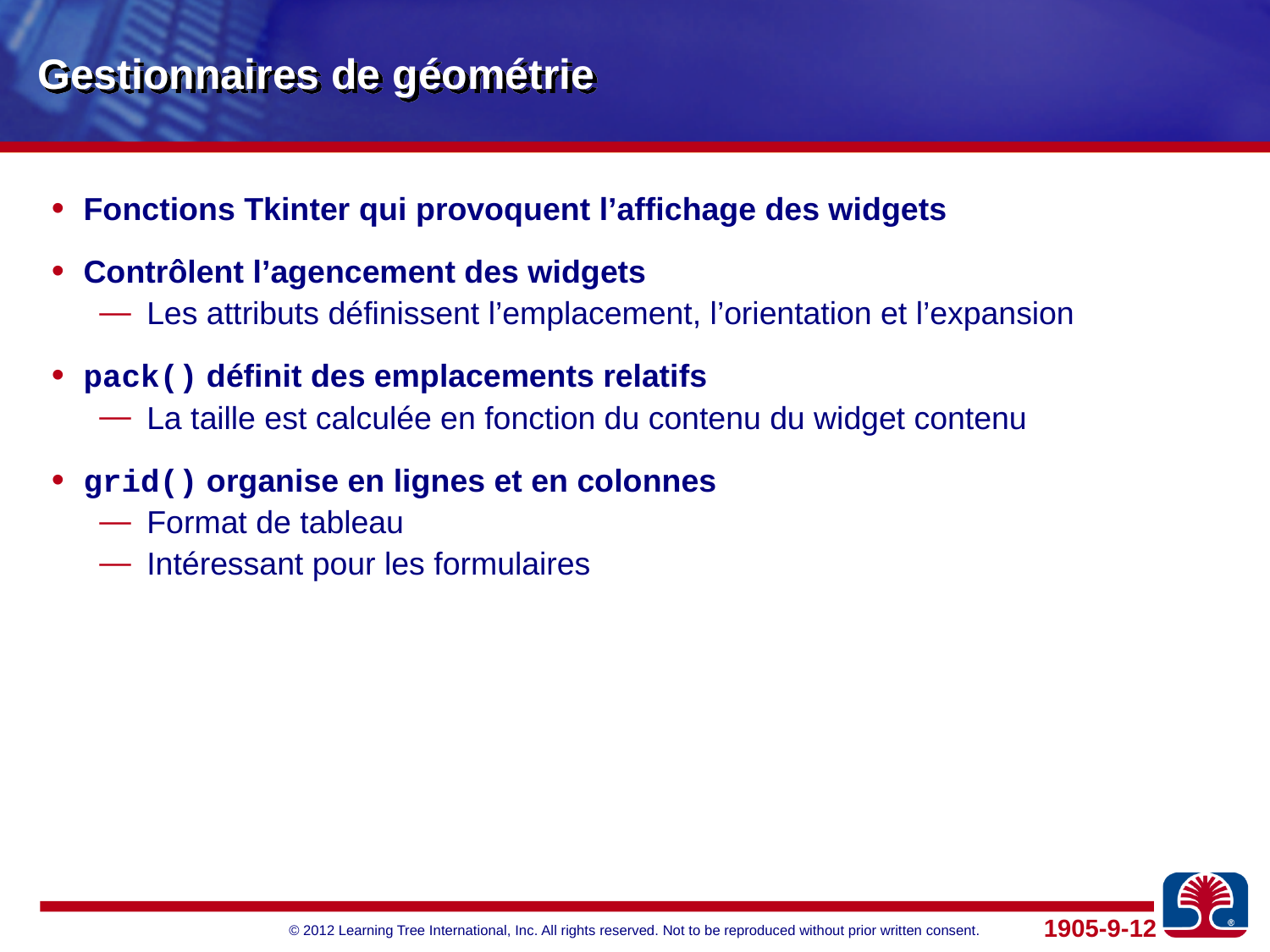

# Gestionnaires de géométrie
Fonctions Tkinter qui provoquent l’affichage des widgets
Contrôlent l’agencement des widgets
Les attributs définissent l’emplacement, l’orientation et l’expansion
pack() définit des emplacements relatifs
La taille est calculée en fonction du contenu du widget contenu
grid() organise en lignes et en colonnes
Format de tableau
Intéressant pour les formulaires